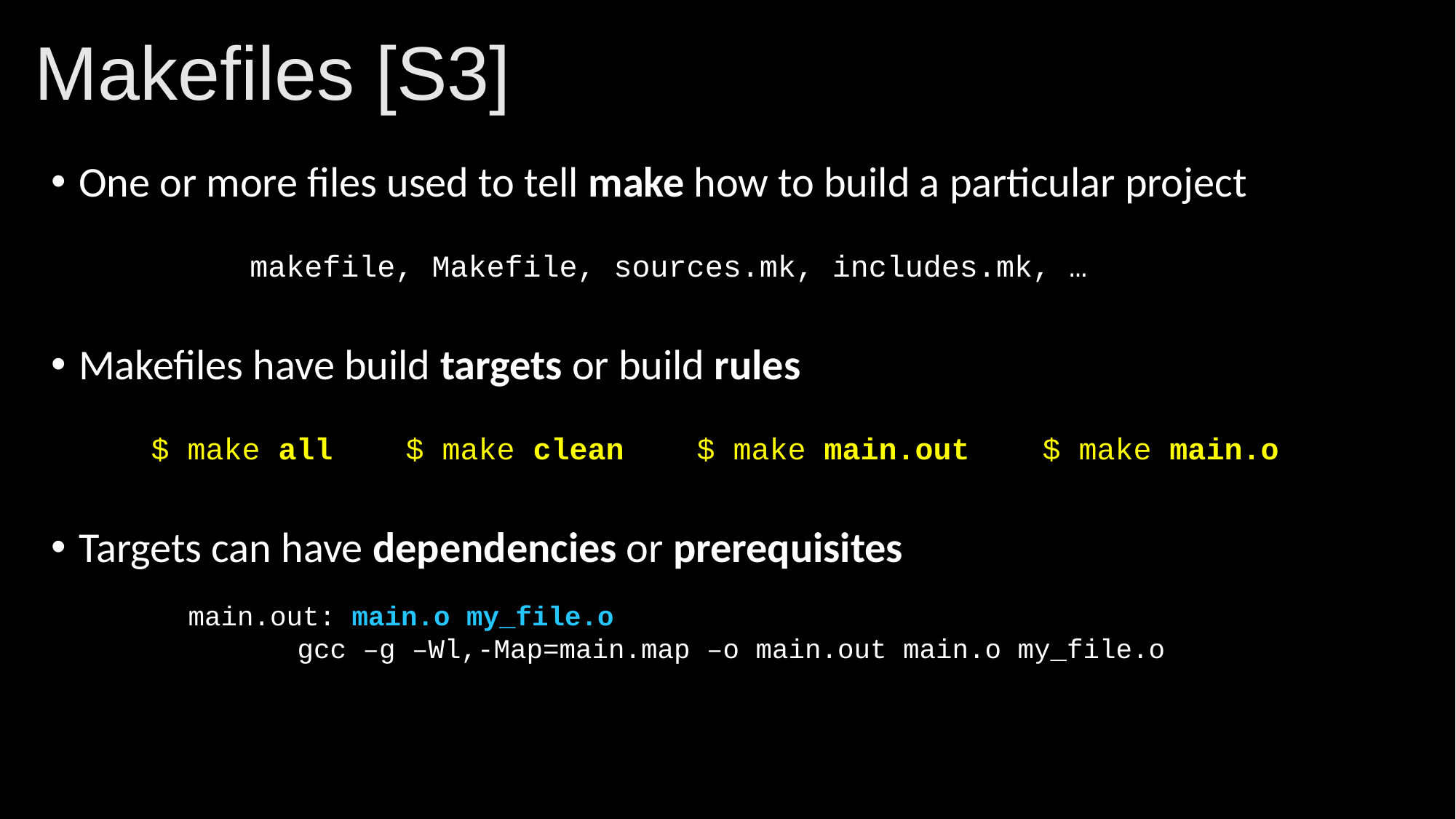

# Makefiles [S3]
One or more files used to tell make how to build a particular project

Makefiles have build targets or build rules

Targets can have dependencies or prerequisites

makefile, Makefile, sources.mk, includes.mk, …
$ make all    $ make clean    $ make main.out    $ make main.o
main.out: main.o my_file.o
	gcc –g –Wl,-Map=main.map –o main.out main.o my_file.o